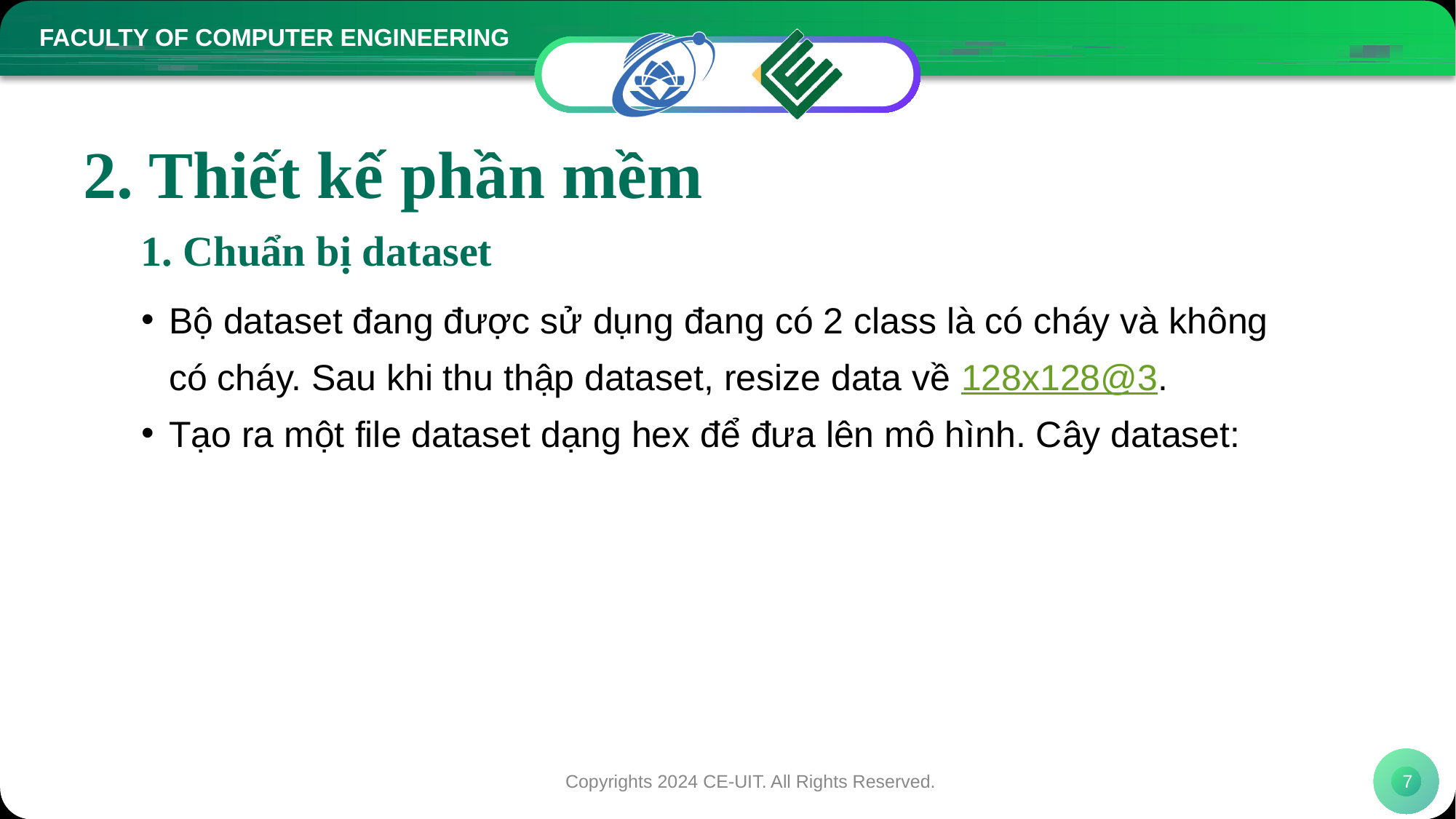

2. Thiết kế phần mềm
1. Chuẩn bị dataset
Bộ dataset đang được sử dụng đang có 2 class là có cháy và không có cháy. Sau khi thu thập dataset, resize data về 128x128@3.
Tạo ra một file dataset dạng hex để đưa lên mô hình. Cây dataset:

Copyrights 2024 CE-UIT. All Rights Reserved.
7